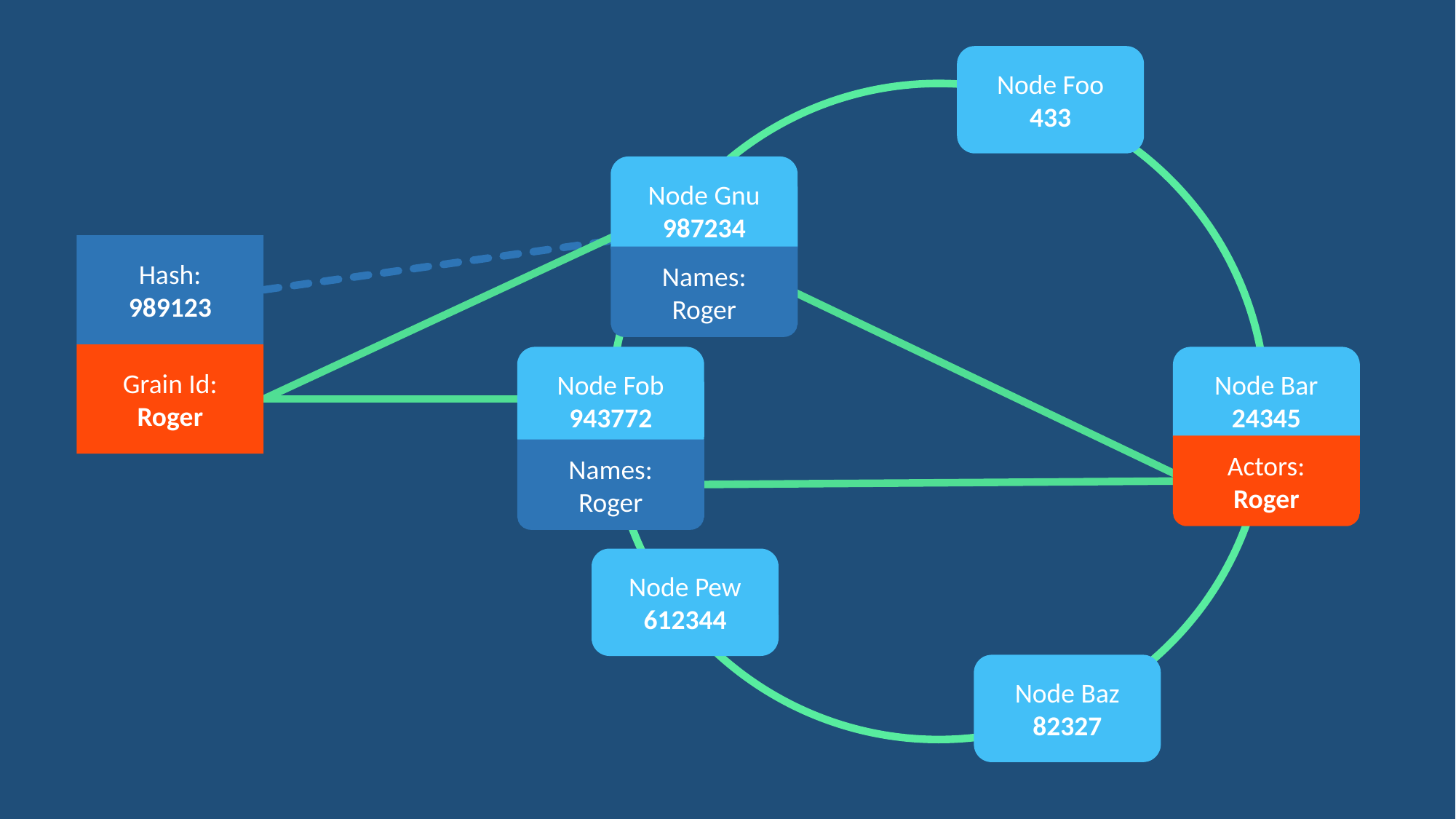

Node Foo
433

Node Gnu
987234
Hash:
989123
Names:
Roger
Grain Id:
Roger
Node Fob
943772
Node Bar
24345
Actors:
Roger
Names:
Roger
Node Pew
612344
Node Baz
82327